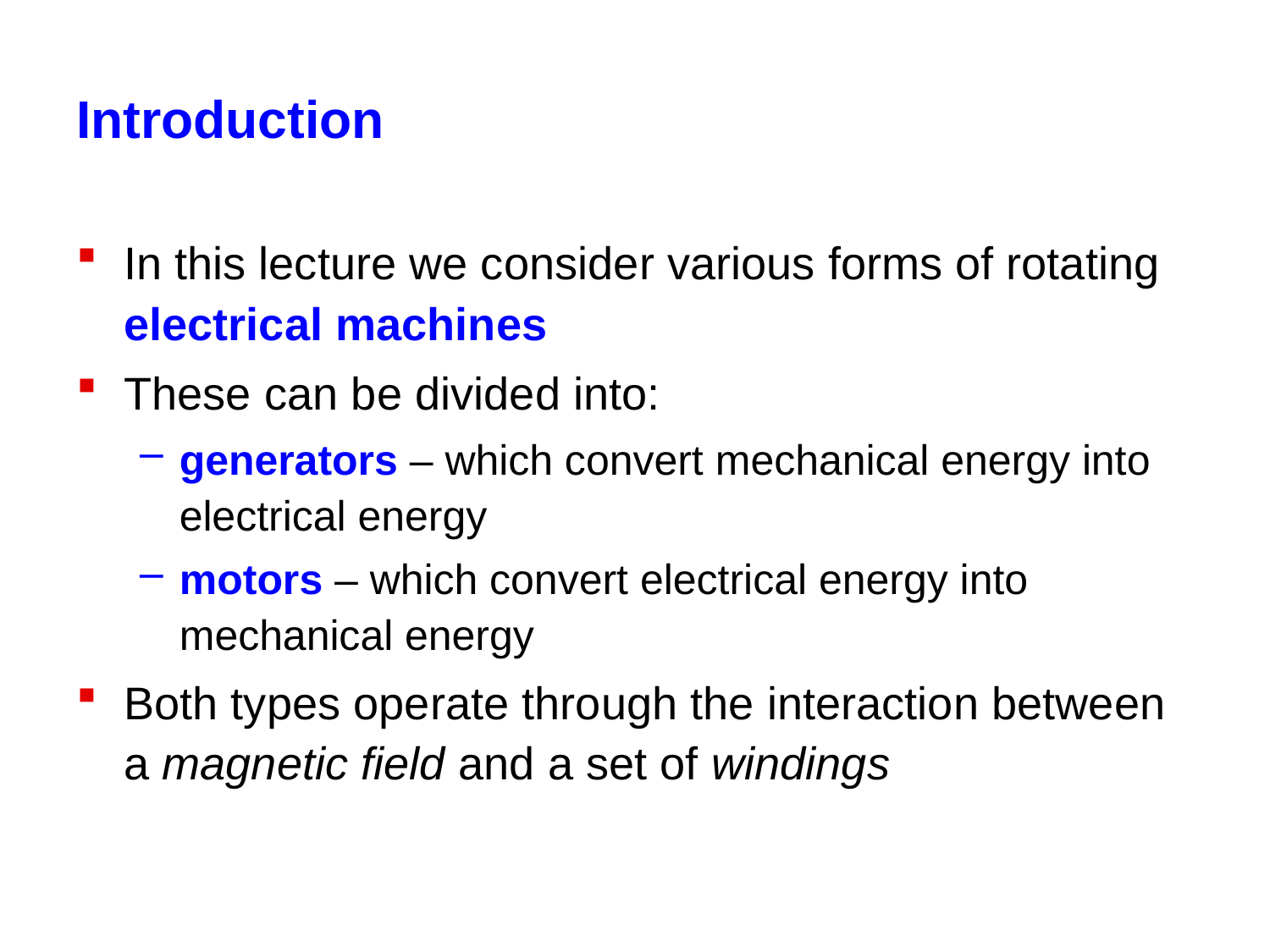

Introduction
In this lecture we consider various forms of rotating electrical machines
These can be divided into:
generators – which convert mechanical energy into electrical energy
motors – which convert electrical energy into mechanical energy
Both types operate through the interaction between a magnetic field and a set of windings